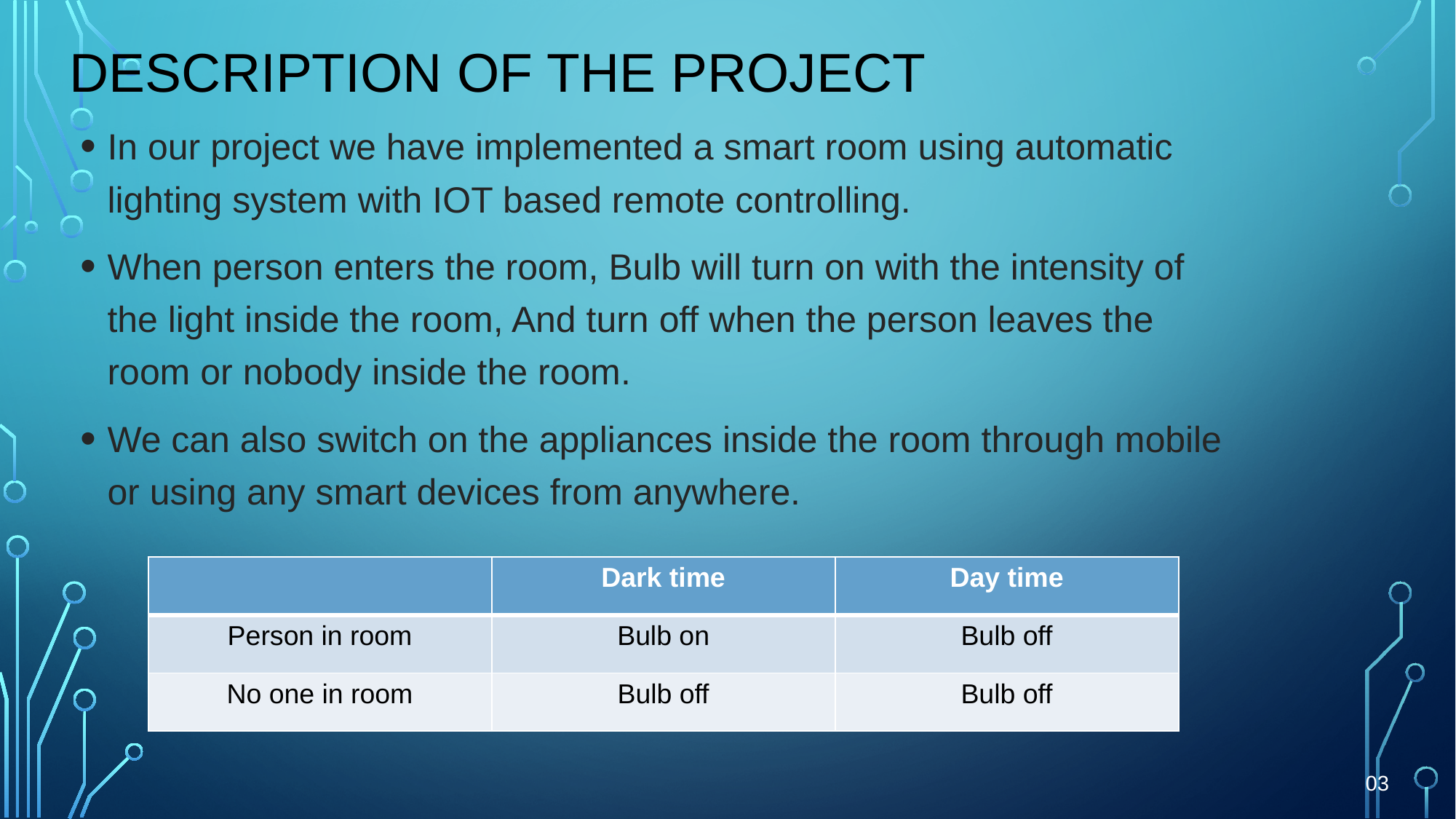

# Description of the project
In our project we have implemented a smart room using automatic lighting system with IOT based remote controlling.
When person enters the room, Bulb will turn on with the intensity of the light inside the room, And turn off when the person leaves the room or nobody inside the room.
We can also switch on the appliances inside the room through mobile or using any smart devices from anywhere.

|  | Dark time | Day time |
| --- | --- | --- |
| Person in room | Bulb on | Bulb off |
| No one in room | Bulb off | Bulb off |
03